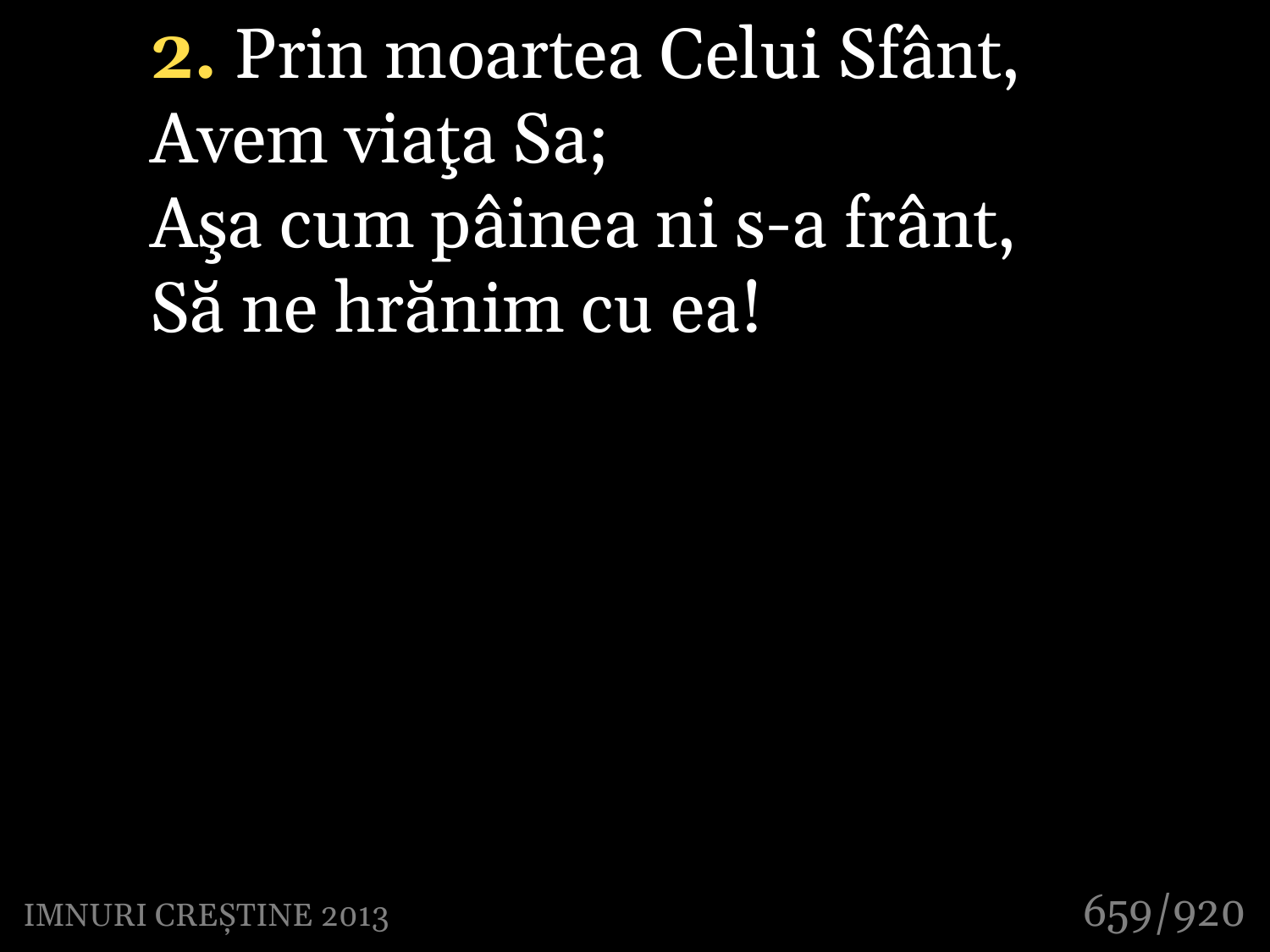

2. Prin moartea Celui Sfânt,
Avem viaţa Sa;
Aşa cum pâinea ni s-a frânt,
Să ne hrănim cu ea!
659/920
IMNURI CREȘTINE 2013